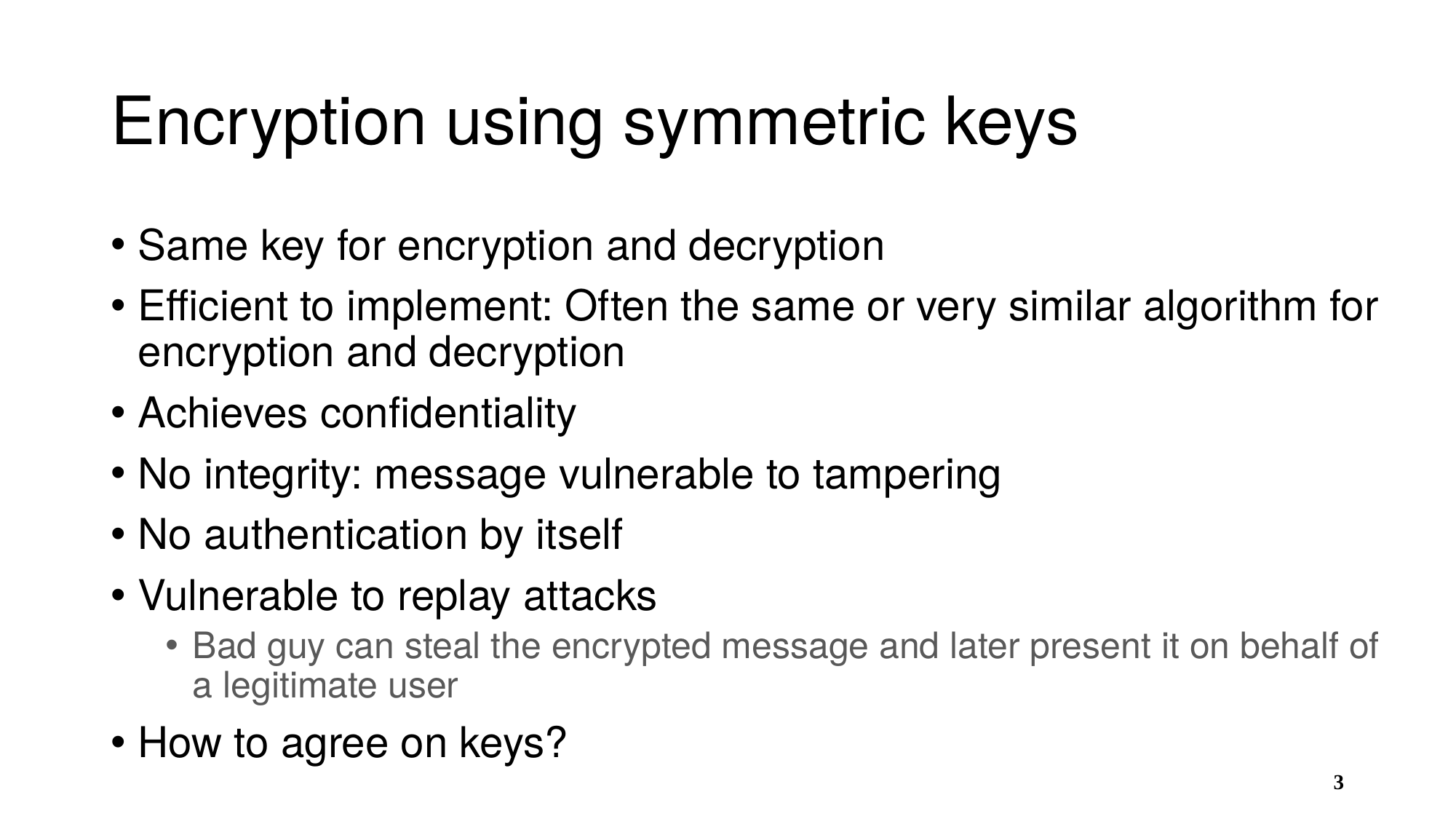

# Encryption using symmetric keys
Same key for encryption and decryption
Efficient to implement: Often the same or very similar algorithm for encryption and decryption
Achieves confidentiality
No integrity: message vulnerable to tampering
No authentication by itself
Vulnerable to replay attacks
Bad guy can steal the encrypted message and later present it on behalf of a legitimate user
How to agree on keys?
3